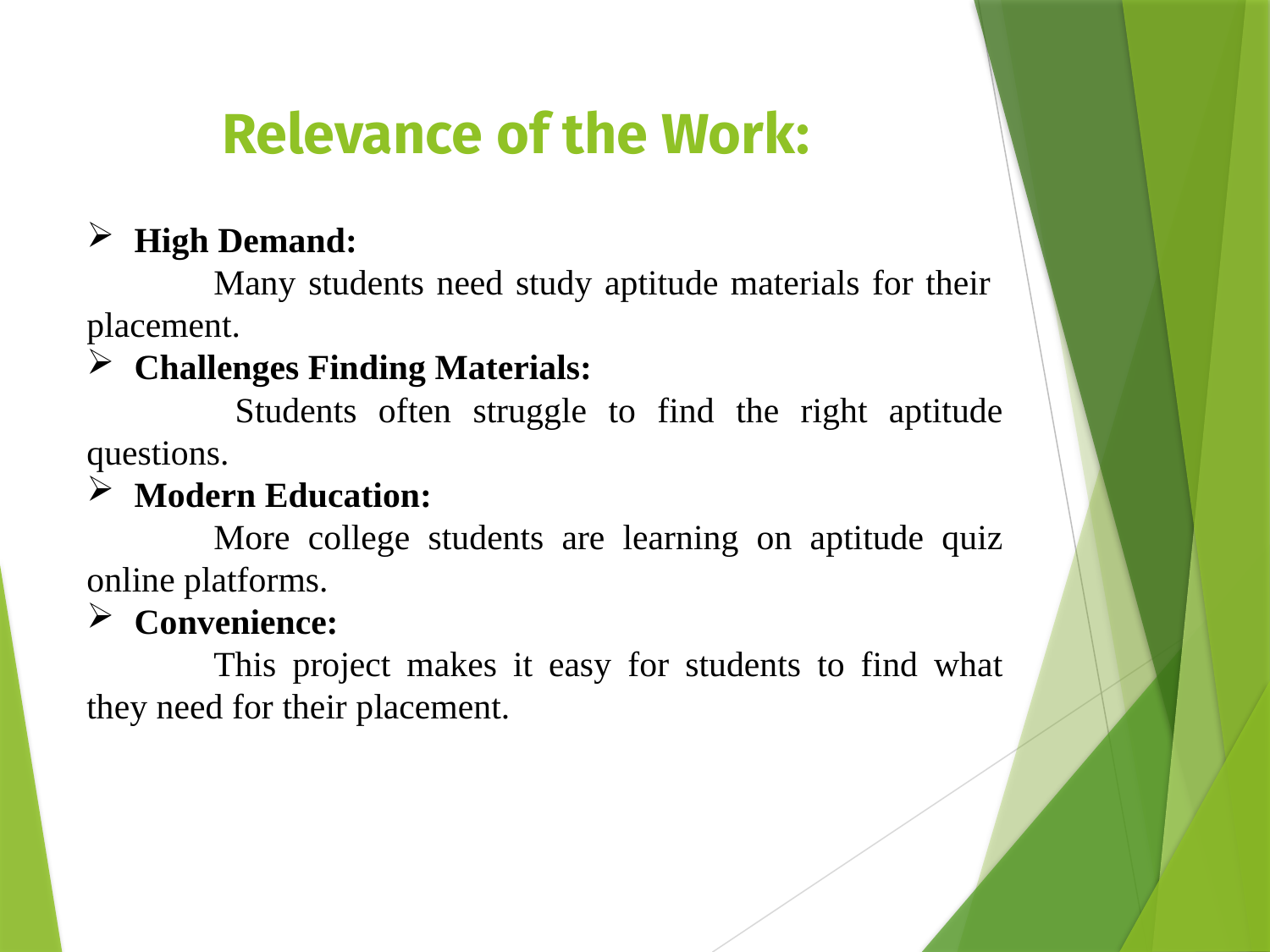

# Relevance of the Work:
High Demand:
	Many students need study aptitude materials for their  placement.
Challenges Finding Materials:
	 Students often struggle to find the right aptitude questions.
Modern Education:
	More college students are learning on aptitude quiz online platforms.
Convenience:
	This project makes it easy for students to find what they need for their placement.